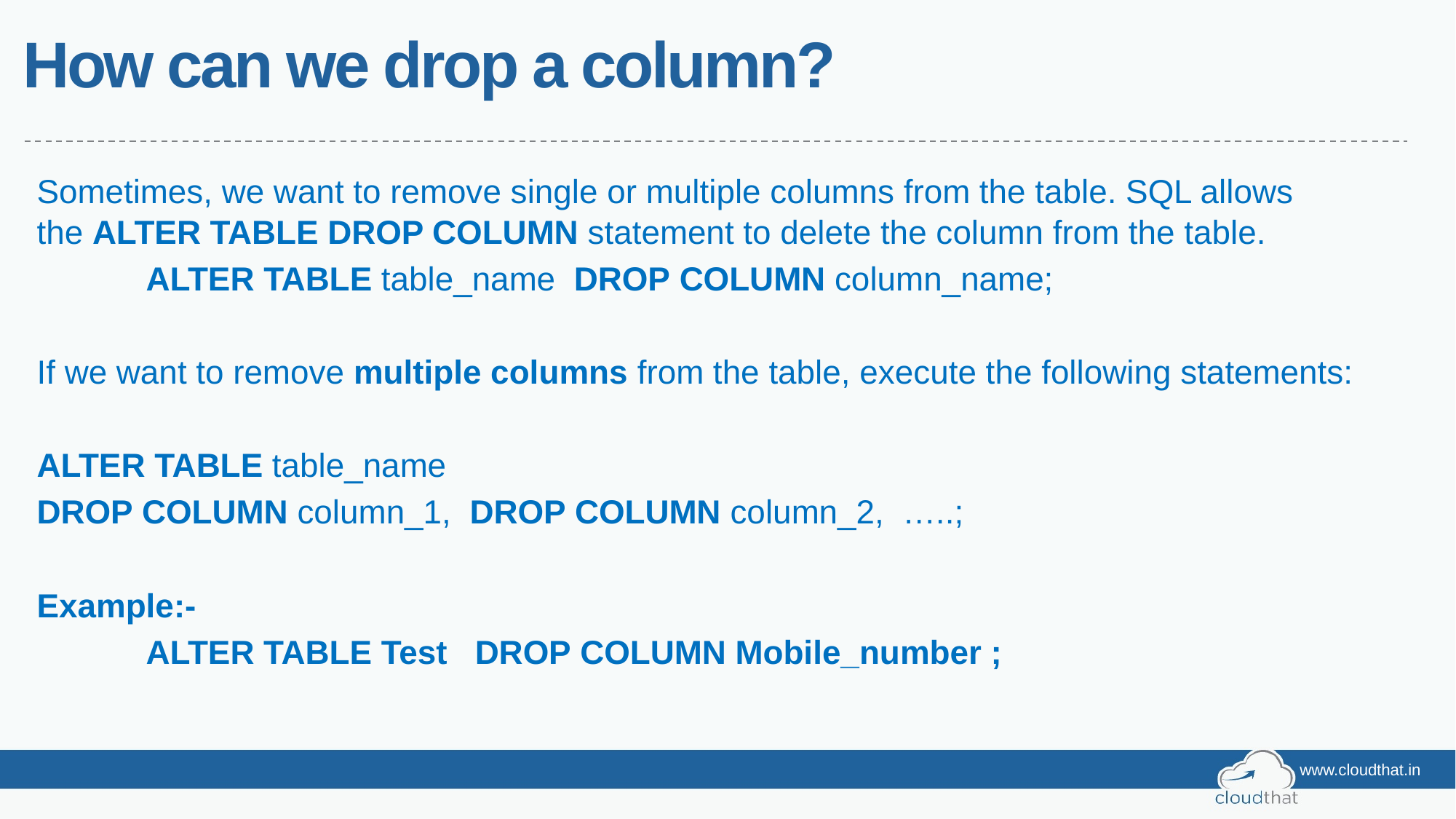

# How can we drop a column?
Sometimes, we want to remove single or multiple columns from the table. SQL allows the ALTER TABLE DROP COLUMN statement to delete the column from the table.
	ALTER TABLE table_name  DROP COLUMN column_name;

If we want to remove multiple columns from the table, execute the following statements:

ALTER TABLE table_name
DROP COLUMN column_1,  DROP COLUMN column_2,  …..;

Example:-
	ALTER TABLE Test   DROP COLUMN Mobile_number ;